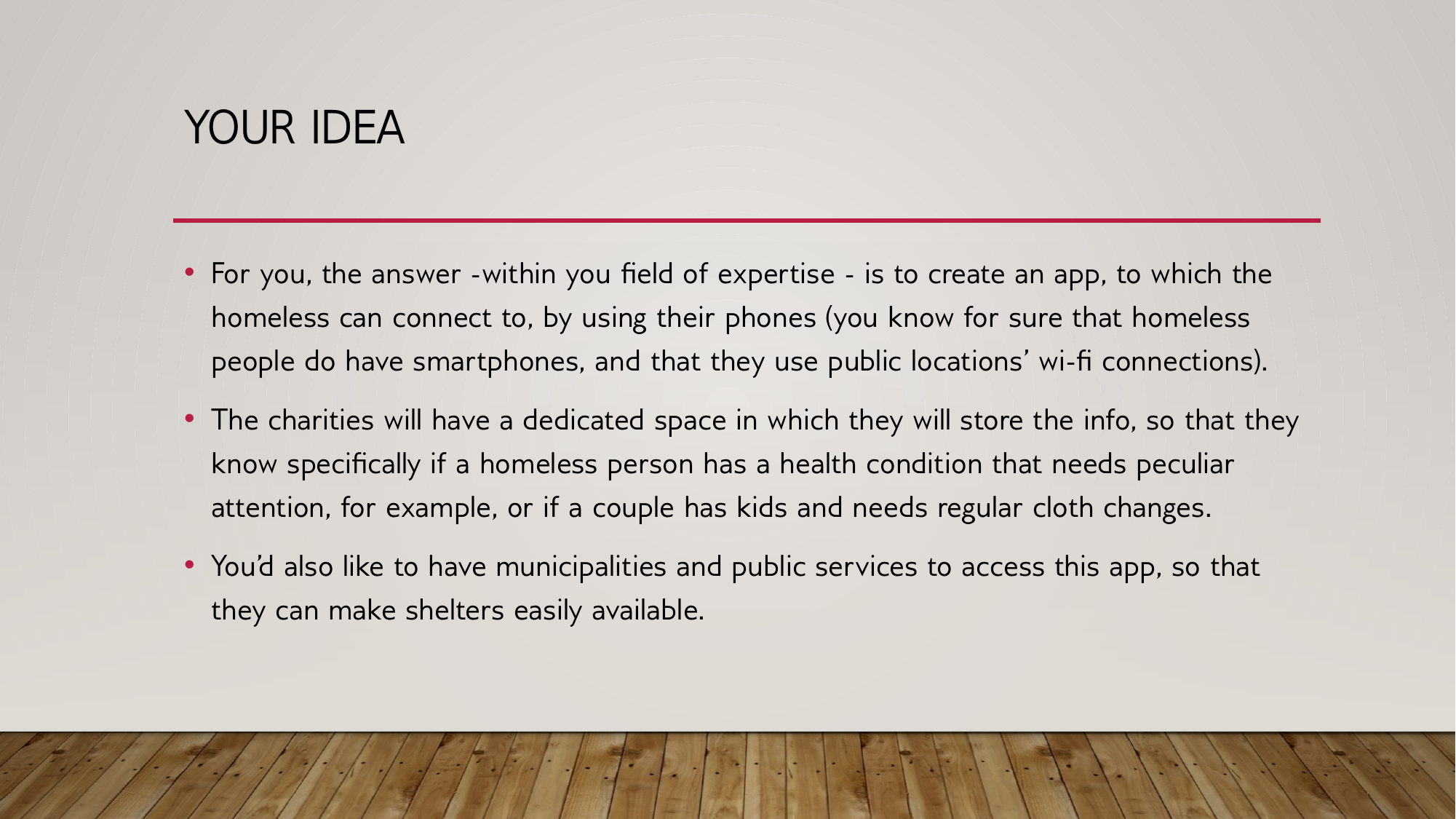

# Your idea
For you, the answer -within you field of expertise - is to create an app, to which the homeless can connect to, by using their phones (you know for sure that homeless people do have smartphones, and that they use public locations’ wi-fi connections).
The charities will have a dedicated space in which they will store the info, so that they know specifically if a homeless person has a health condition that needs peculiar attention, for example, or if a couple has kids and needs regular cloth changes.
You’d also like to have municipalities and public services to access this app, so that they can make shelters easily available.